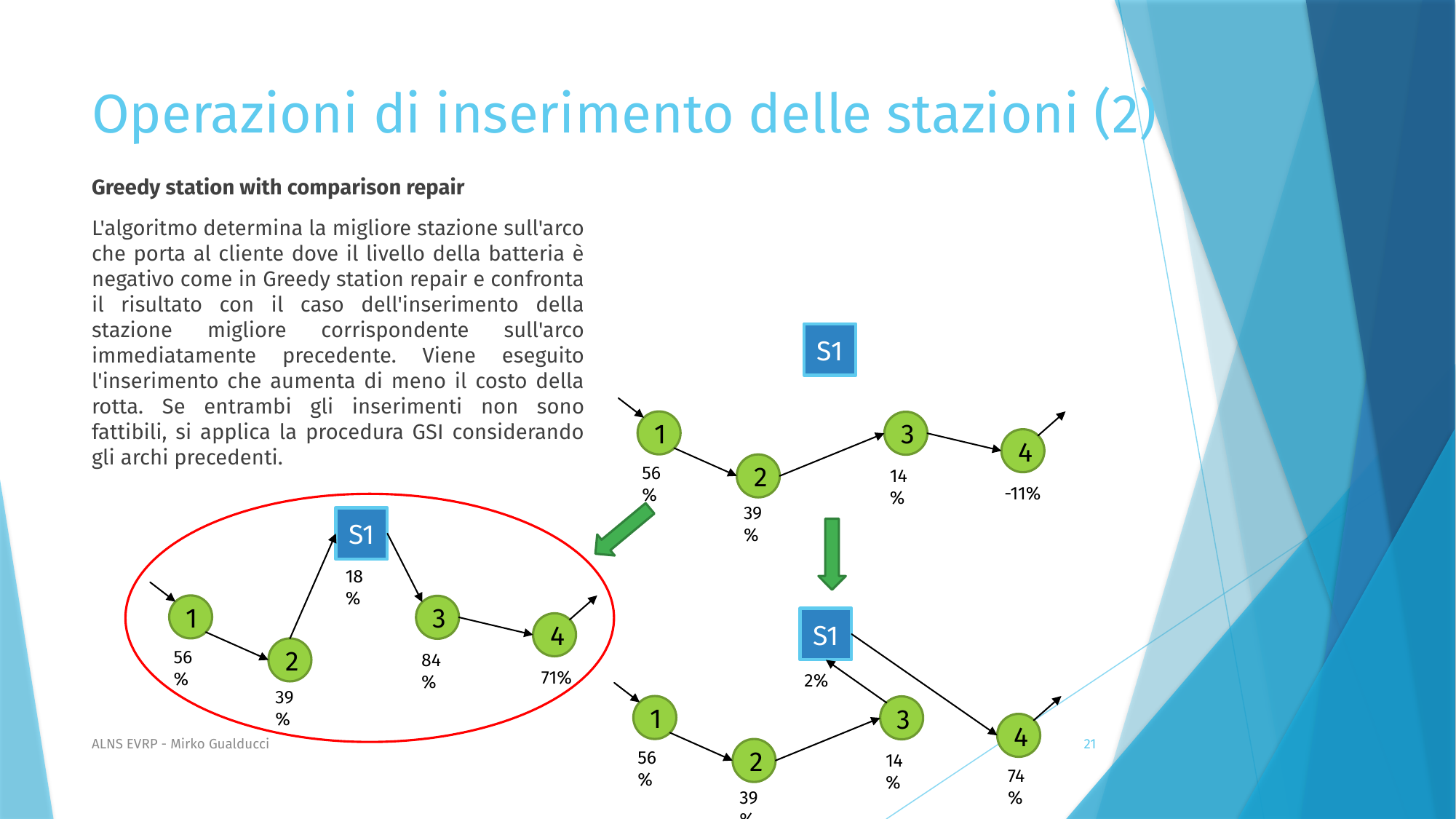

# Operazioni di inserimento delle stazioni (2)
Greedy station with comparison repair
L'algoritmo determina la migliore stazione sull'arco che porta al cliente dove il livello della batteria è negativo come in Greedy station repair e confronta il risultato con il caso dell'inserimento della stazione migliore corrispondente sull'arco immediatamente precedente. Viene eseguito l'inserimento che aumenta di meno il costo della rotta. Se entrambi gli inserimenti non sono fattibili, si applica la procedura GSI considerando gli archi precedenti.
S1
1
3
4
2
56%
14%
-11%

39%
S1

18%
1
3
S1
4
2
56%
84%
71%
2%
39%
1
3
4
ALNS EVRP - Mirko Gualducci
21
2
56%
14%
74%
39%